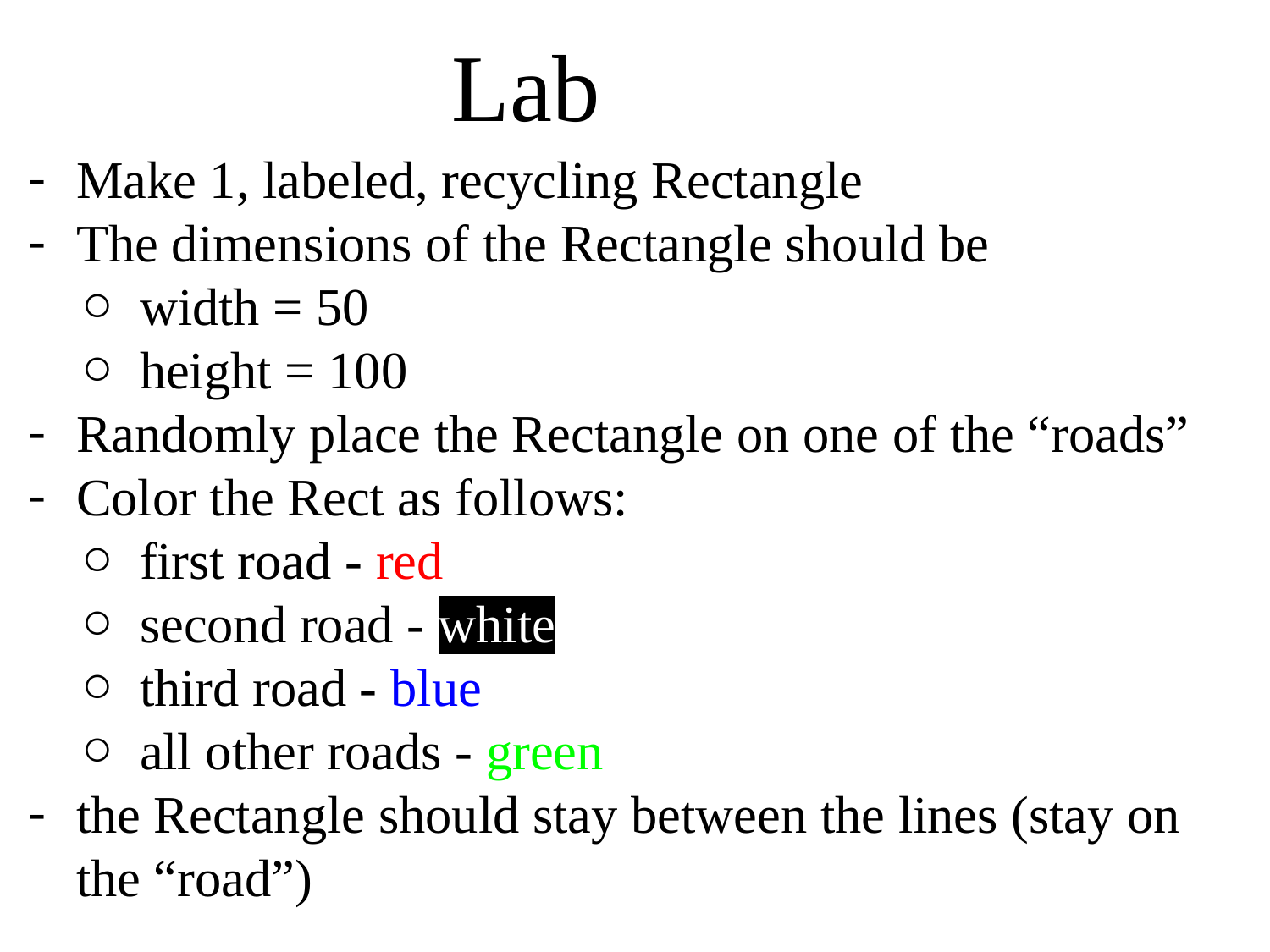

Lab
Make 1, labeled, recycling Rectangle
The dimensions of the Rectangle should be
width = 50
height = 100
Randomly place the Rectangle on one of the “roads”
Color the Rect as follows:
first road - red
second road - white
third road - blue
all other roads - green
the Rectangle should stay between the lines (stay on the “road”)